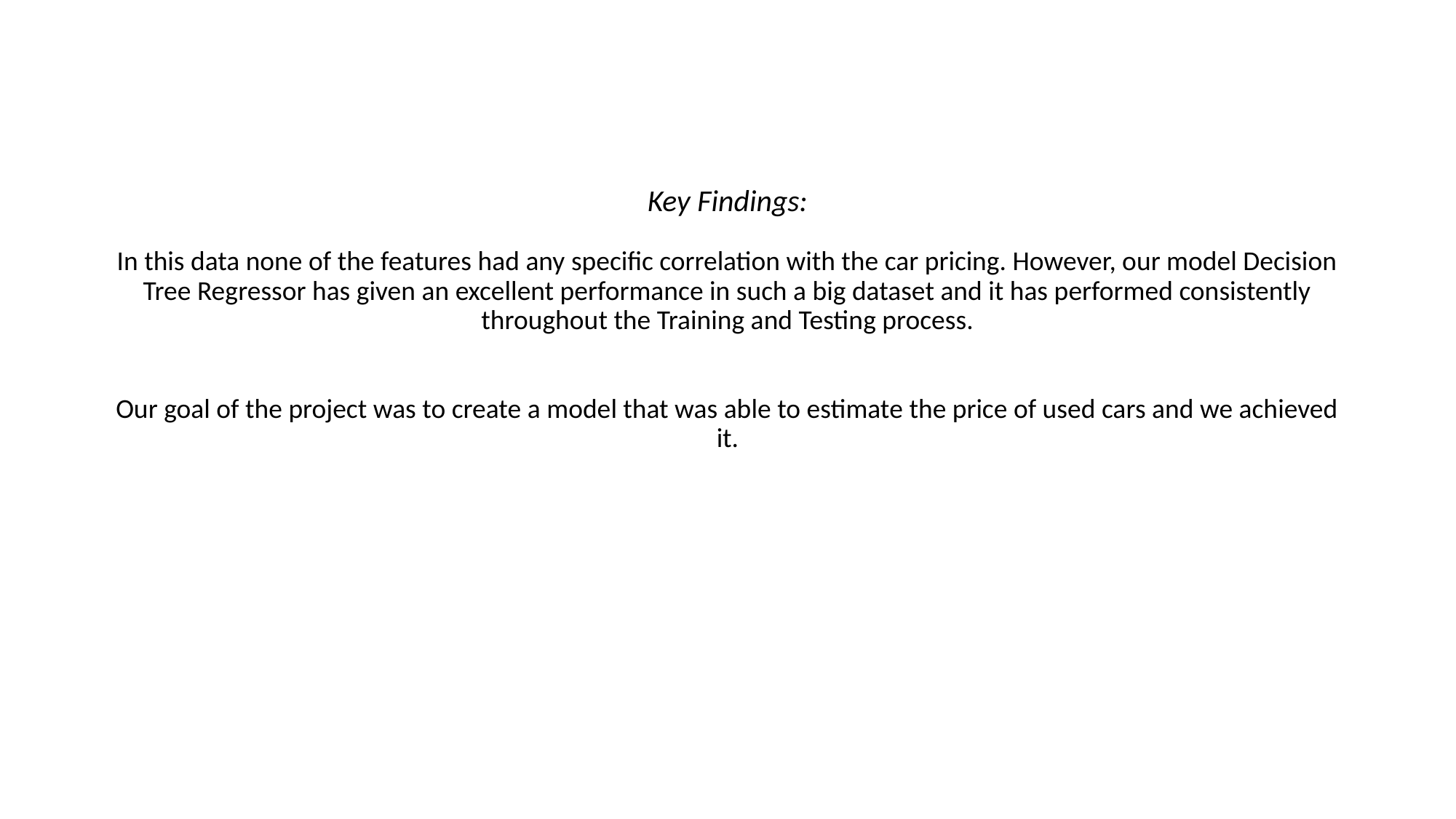

# Key Findings: In this data none of the features had any specific correlation with the car pricing. However, our model Decision Tree Regressor has given an excellent performance in such a big dataset and it has performed consistently throughout the Training and Testing process.     Our goal of the project was to create a model that was able to estimate the price of used cars and we achieved it.